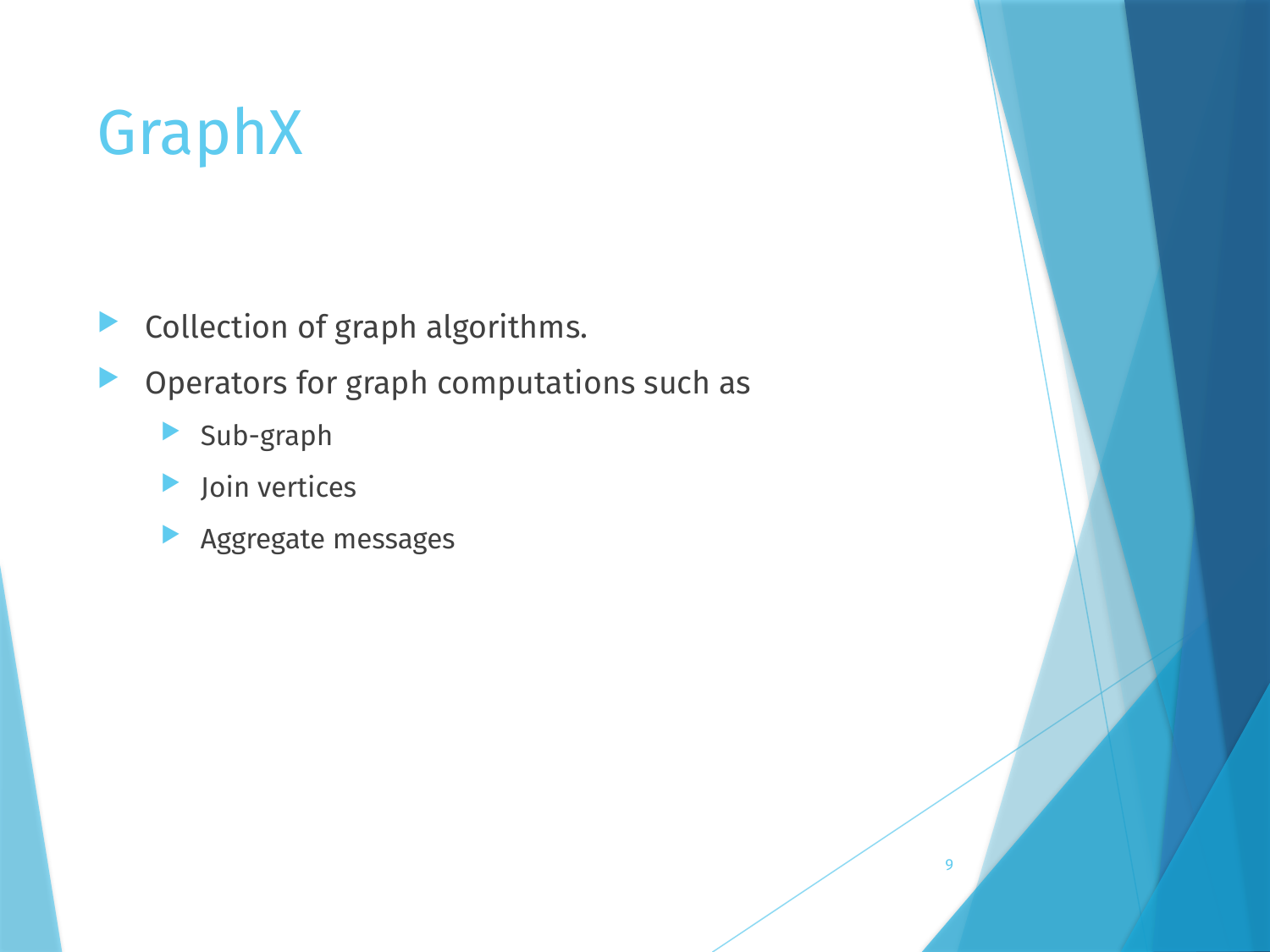

# GraphX
Collection of graph algorithms.
Operators for graph computations such as
Sub-graph
Join vertices
Aggregate messages

9